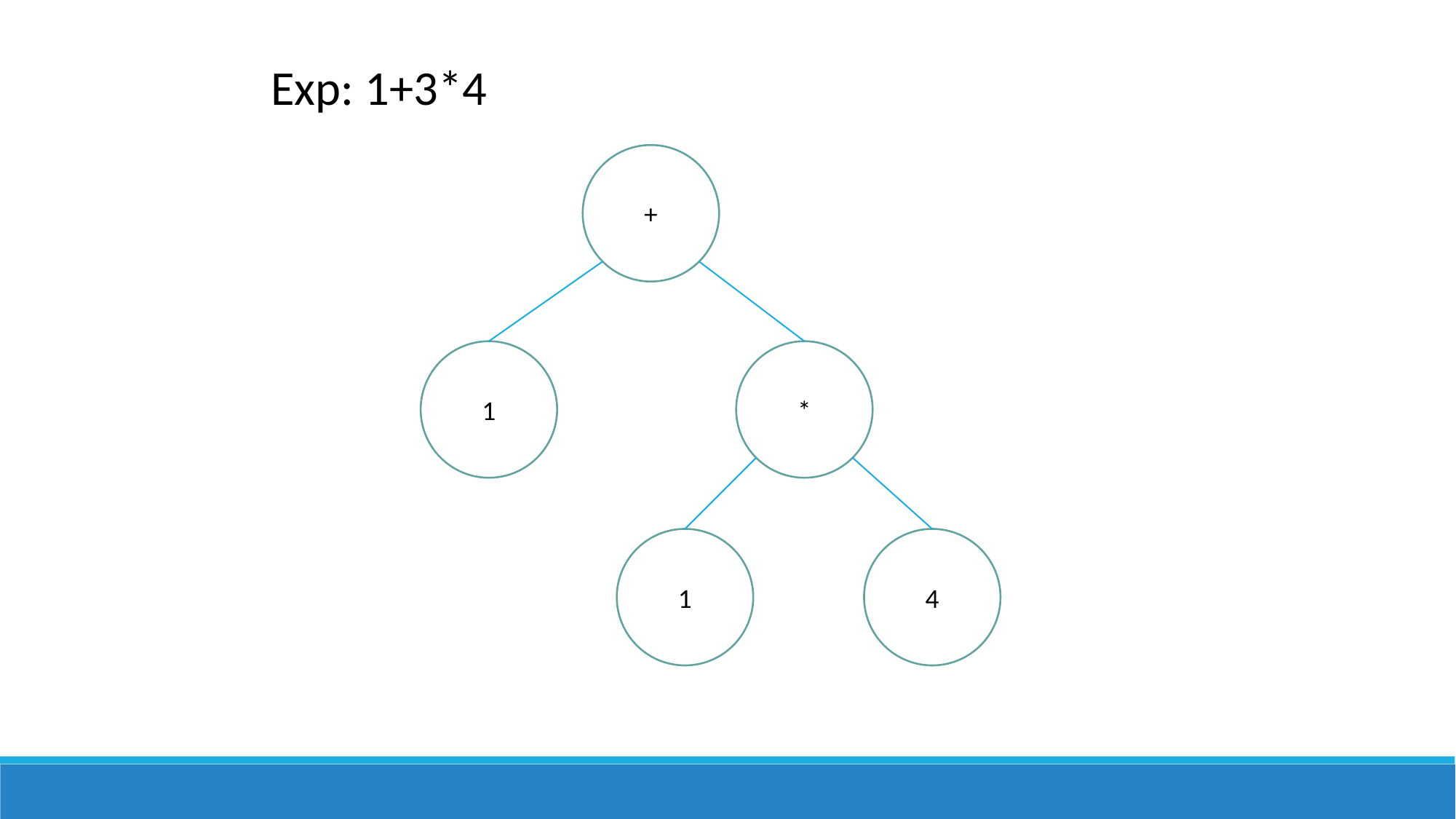

Exp: 1+3*4
+
1
*
1
4